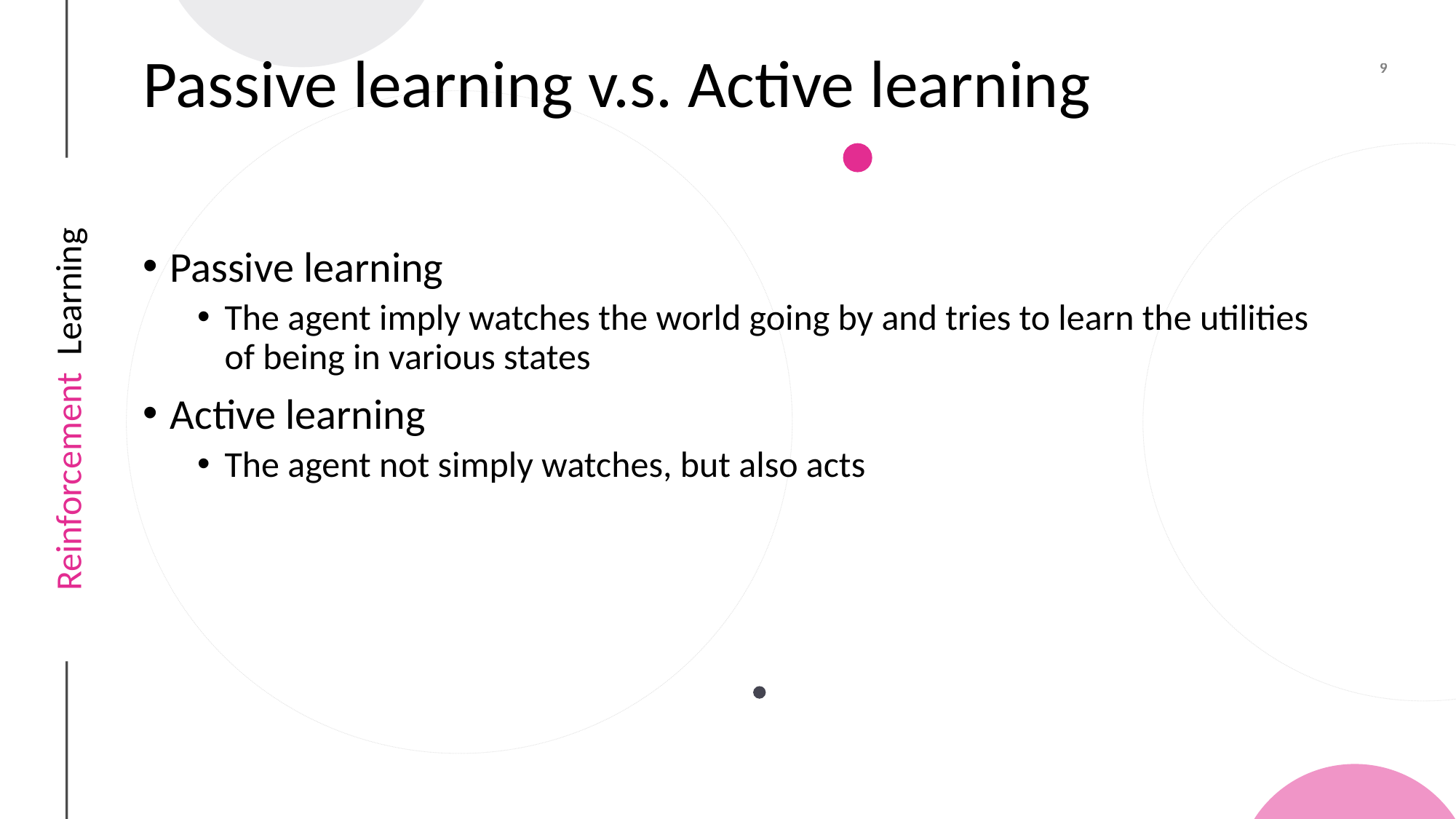

# Passive learning v.s. Active learning
Passive learning
The agent imply watches the world going by and tries to learn the utilities of being in various states
Active learning
The agent not simply watches, but also acts